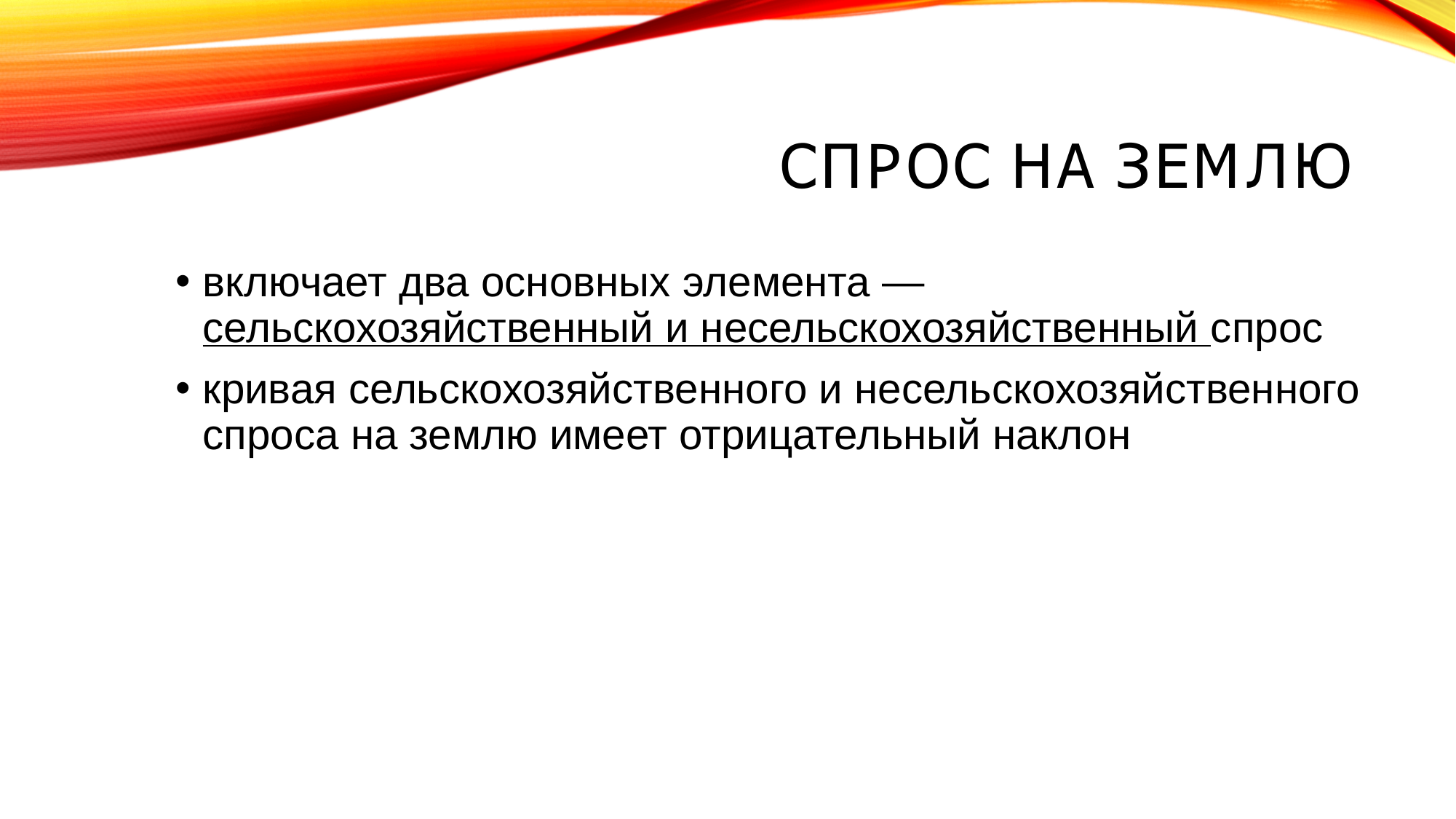

# Спрос на землю
включает два основных элемента — сельскохозяйственный и несельскохозяйственный спрос
кривая сельскохозяйственного и несельскохозяйственного спроса на землю имеет отрицательный наклон